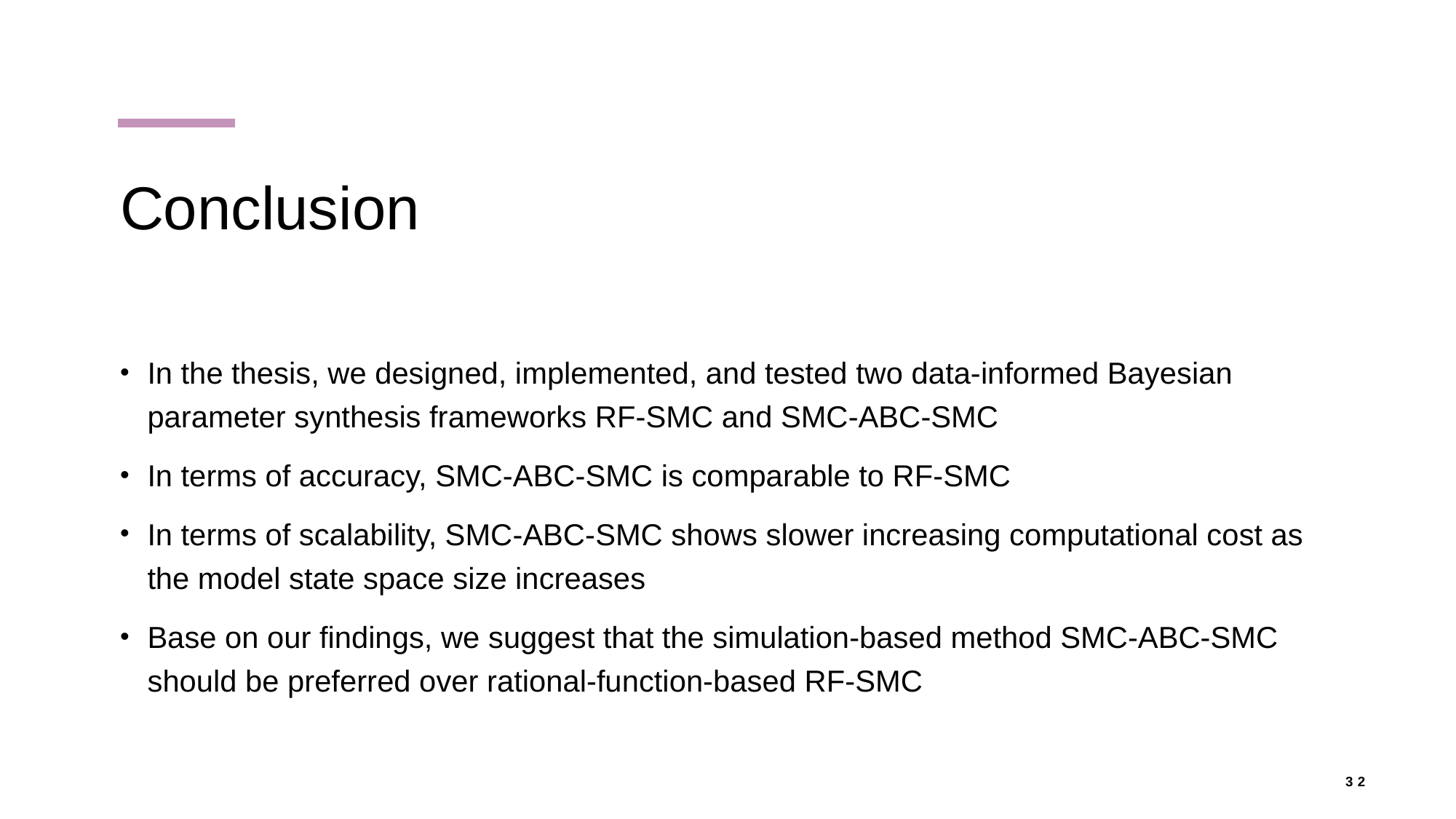

# Conclusion

In the thesis, we designed, implemented, and tested two data-informed Bayesian parameter synthesis frameworks RF-SMC and SMC-ABC-SMC
In terms of accuracy, SMC-ABC-SMC is comparable to RF-SMC
In terms of scalability, SMC-ABC-SMC shows slower increasing computational cost as the model state space size increases
Base on our findings, we suggest that the simulation-based method SMC-ABC-SMC should be preferred over rational-function-based RF-SMC

32